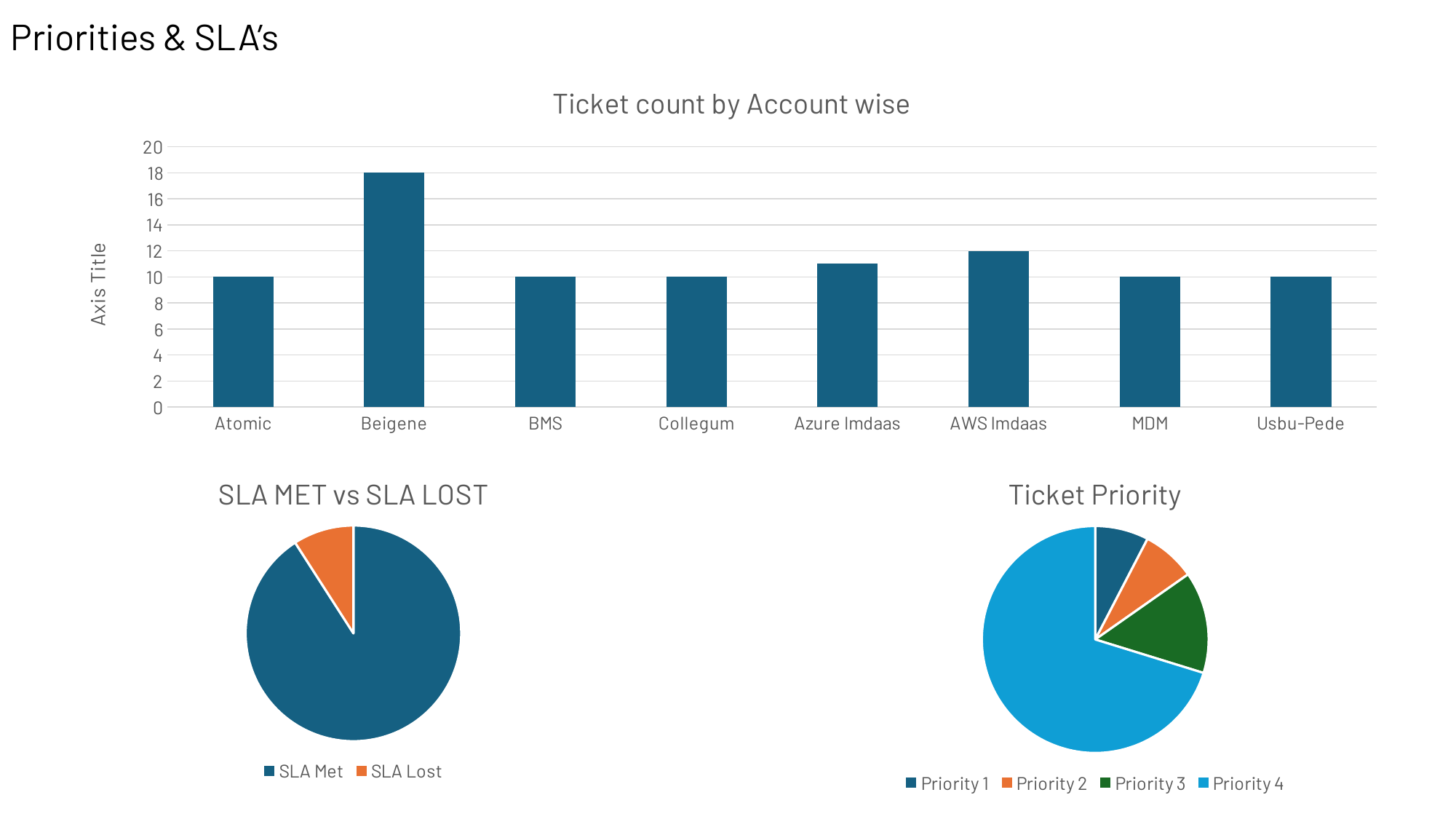

Priorities & SLA’s

### Chart: Ticket count by Account wise

| Category | Series 1 |
|---|---|
| Atomic | 10.0 |
| Beigene | 18.0 |
| BMS | 10.0 |
| Collegum | 10.0 |
| Azure Imdaas | 11.0 |
| AWS Imdaas | 12.0 |
| MDM | 10.0 |
| Usbu-Pede | 10.0 |

### Chart: SLA MET vs SLA LOST

| Category | Sales |
|---|---|
| SLA Met | 100.0 |
| SLA Lost | 10.0 |

### Chart:

| Category | Ticket Priority |
|---|---|
| Priority 1 | 10.0 |
| Priority 2 | 10.0 |
| Priority 3 | 19.0 |
| Priority 4 | 92.0 |